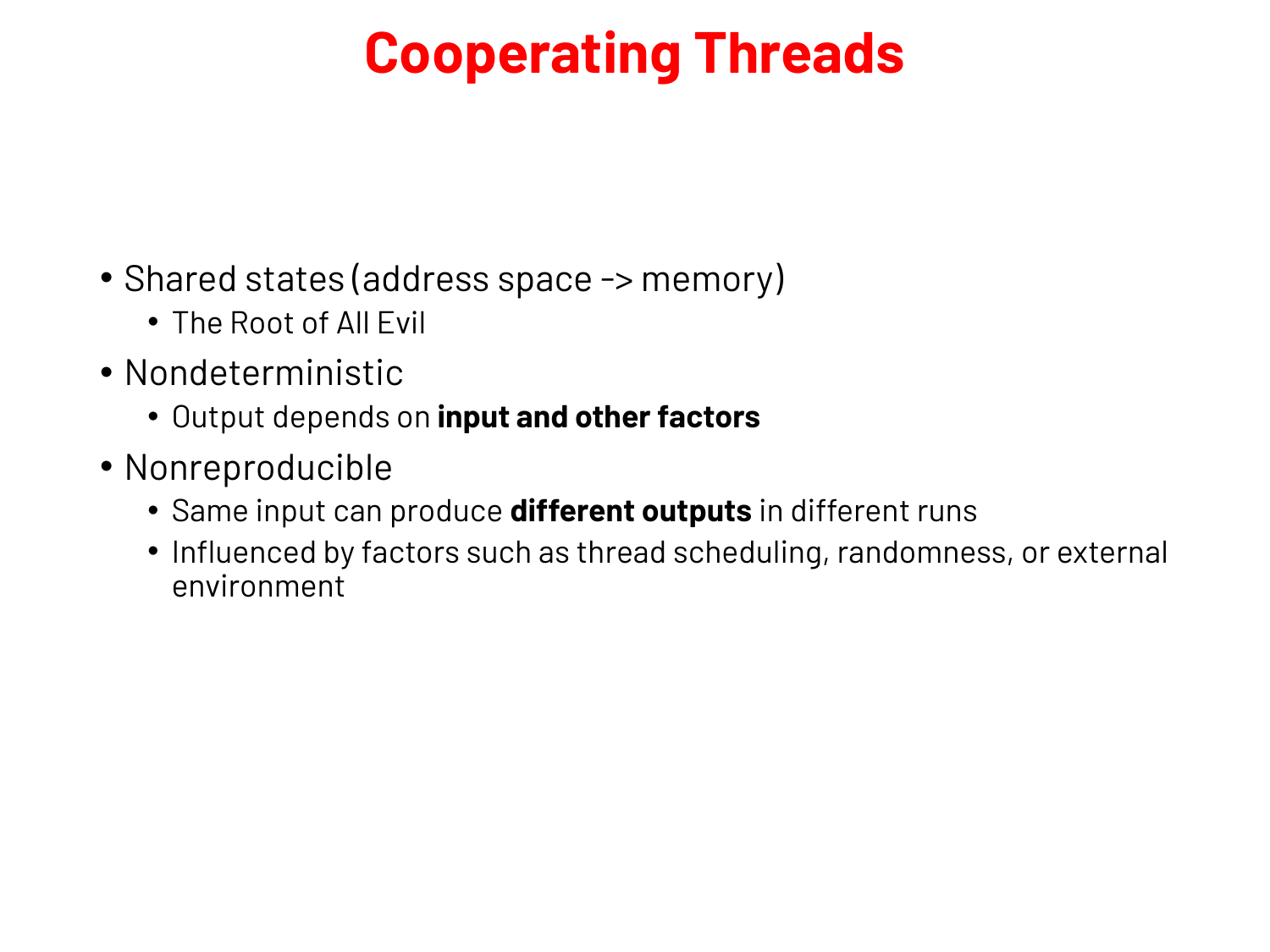

# Cooperating Threads
Shared states (address space -> memory)
The Root of All Evil
Nondeterministic
Output depends on input and other factors
Nonreproducible
Same input can produce different outputs in different runs
Influenced by factors such as thread scheduling, randomness, or external environment